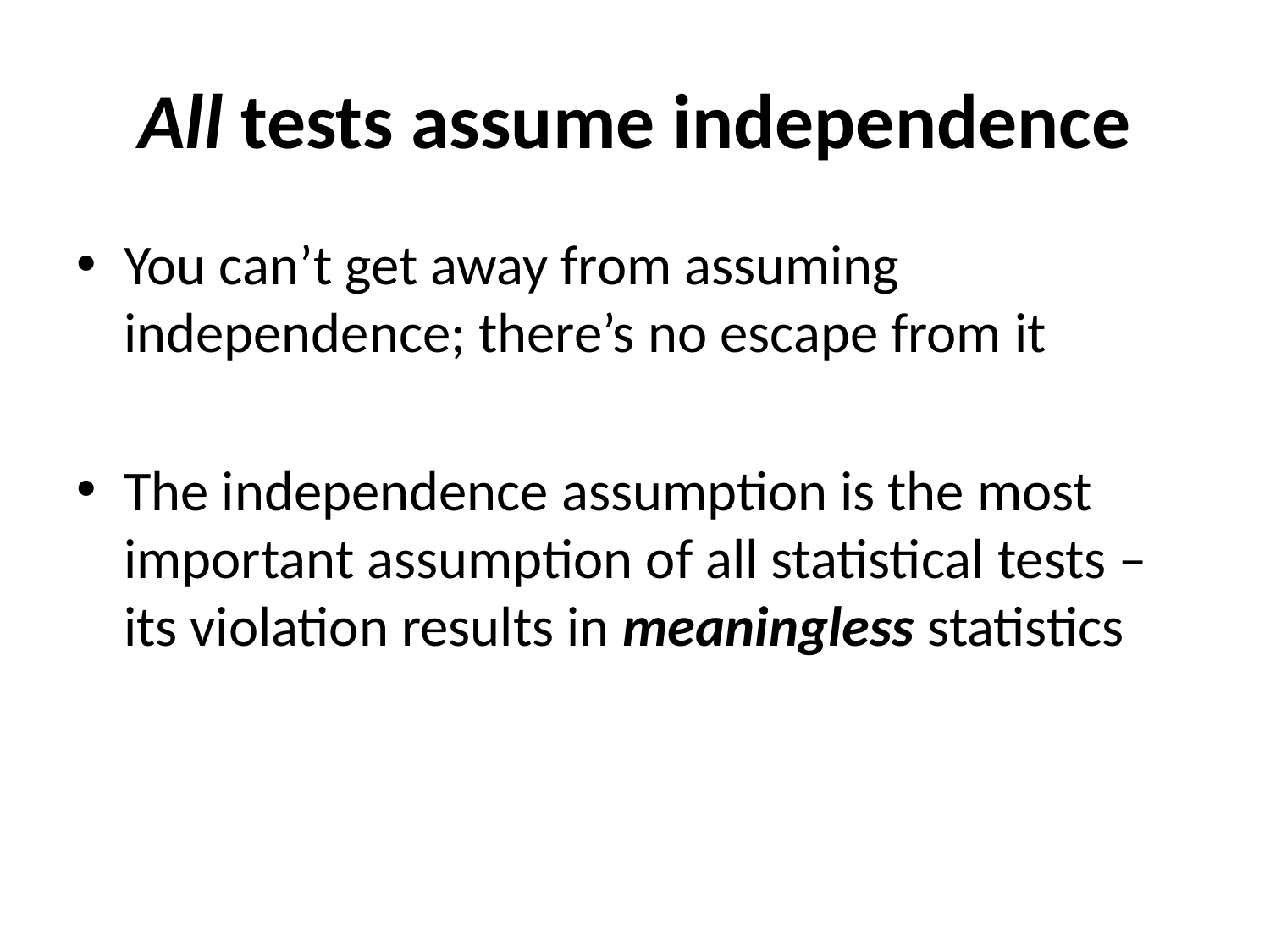

# All tests assume independence
You can’t get away from assuming independence; there’s no escape from it

The independence assumption is the most important assumption of all statistical tests – its violation results in meaningless statistics